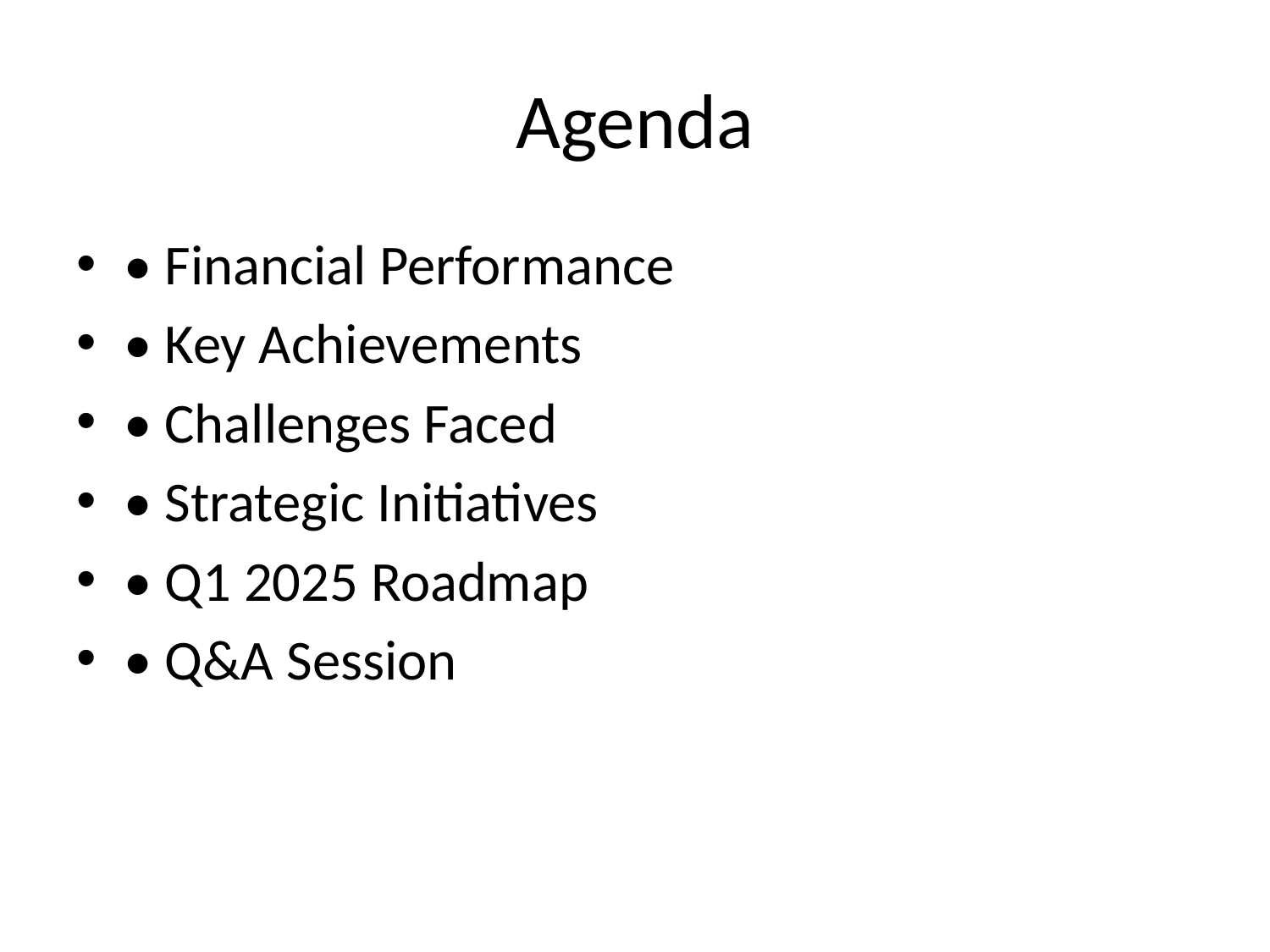

# Agenda
• Financial Performance
• Key Achievements
• Challenges Faced
• Strategic Initiatives
• Q1 2025 Roadmap
• Q&A Session